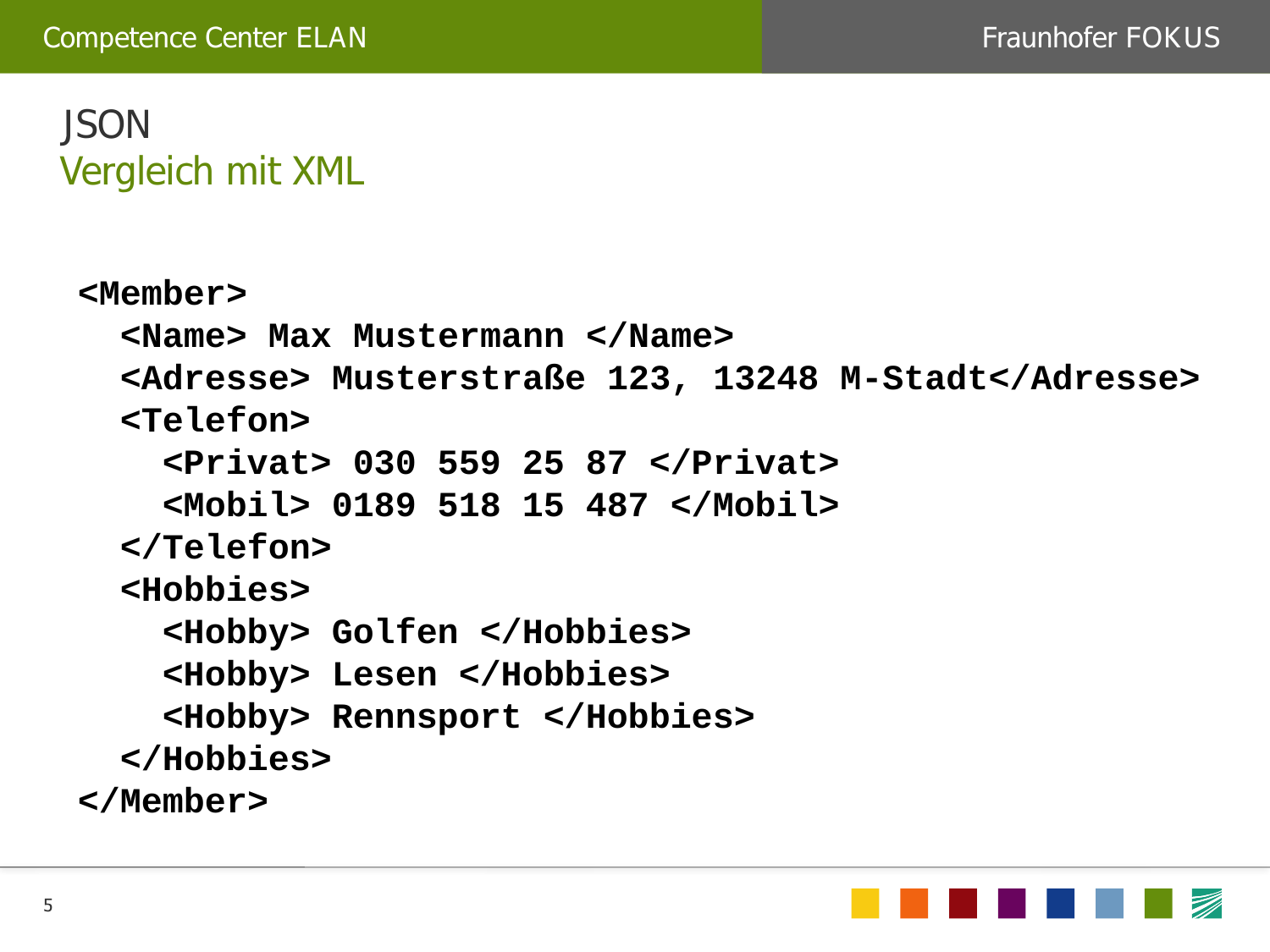

# JSON Vergleich mit XML
<Member>
  <Name> Max Mustermann </Name>
  <Adresse> Musterstraße 123, 13248 M-Stadt</Adresse>
  <Telefon>
    <Privat> 030 559 25 87 </Privat>
    <Mobil> 0189 518 15 487 </Mobil>
  </Telefon>
  <Hobbies>
    <Hobby> Golfen </Hobbies>
    <Hobby> Lesen </Hobbies>
    <Hobby> Rennsport </Hobbies>
  </Hobbies>
</Member>